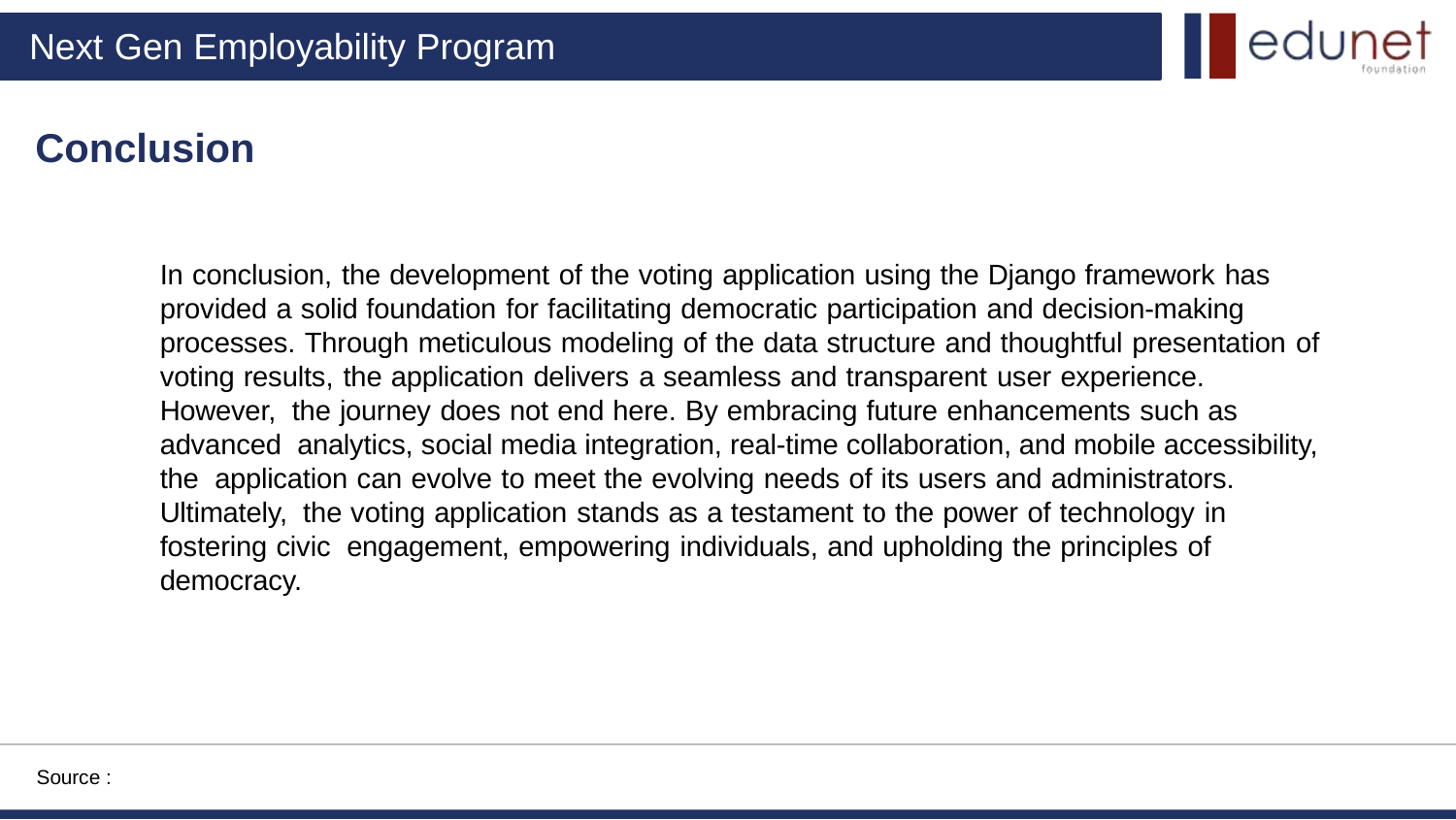

# Next Gen Employability Program
Conclusion

In conclusion, the development of the voting application using the Django framework has  provided a solid foundation for facilitating democratic participation and decision-making  processes. Through meticulous modeling of the data structure and thoughtful presentation of  voting results, the application delivers a seamless and transparent user experience. However,  the journey does not end here. By embracing future enhancements such as advanced  analytics, social media integration, real-time collaboration, and mobile accessibility, the  application can evolve to meet the evolving needs of its users and administrators. Ultimately,  the voting application stands as a testament to the power of technology in fostering civic  engagement, empowering individuals, and upholding the principles of democracy.

Source :